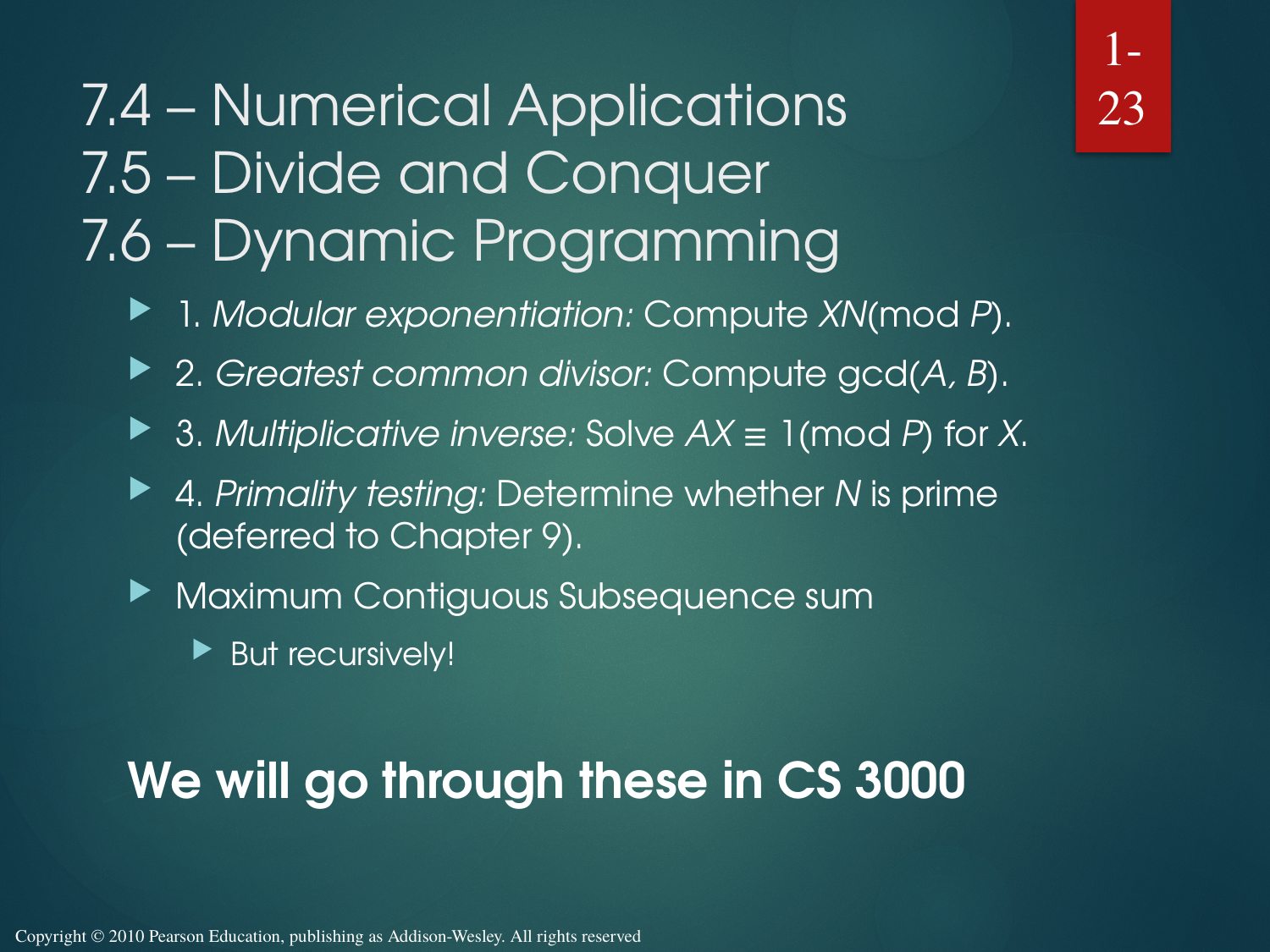

1-23
# 7.4 – Numerical Applications 7.5 – Divide and Conquer 7.6 – Dynamic Programming
1. Modular exponentiation: Compute XN(mod P).
2. Greatest common divisor: Compute gcd(A, B).
3. Multiplicative inverse: Solve AX ≡ 1(mod P) for X.
4. Primality testing: Determine whether N is prime (deferred to Chapter 9).
Maximum Contiguous Subsequence sum
But recursively!

We will go through these in CS 3000